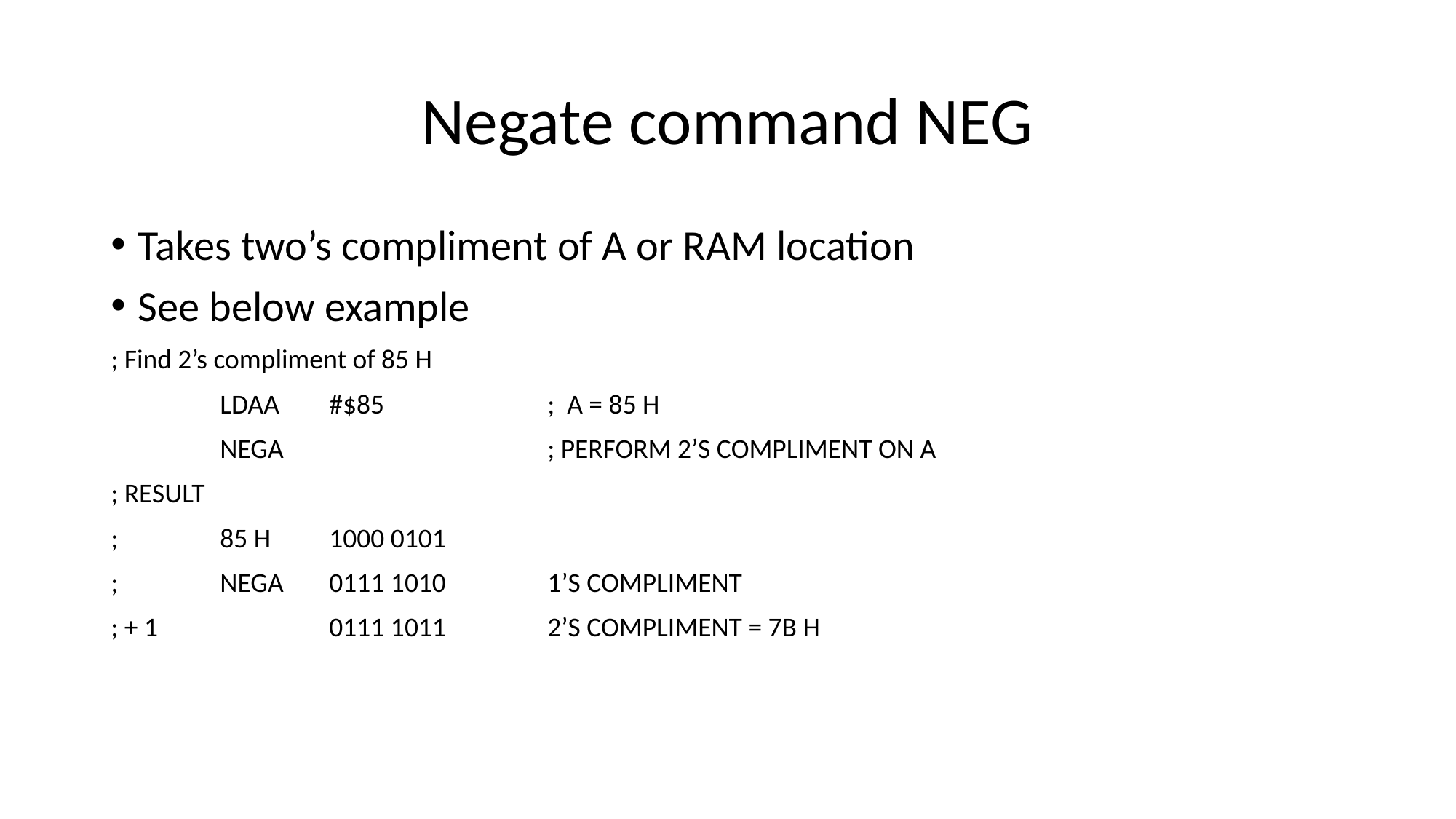

# Negate command NEG
Takes two’s compliment of A or RAM location
See below example
; Find 2’s compliment of 85 H
	LDAA	#$85		;  A = 85 H
	NEGA			; PERFORM 2’S COMPLIMENT ON A
; RESULT
;	85 H	1000 0101
;	NEGA	0111 1010	1’S COMPLIMENT
; + 1		0111 1011	2’S COMPLIMENT = 7B H